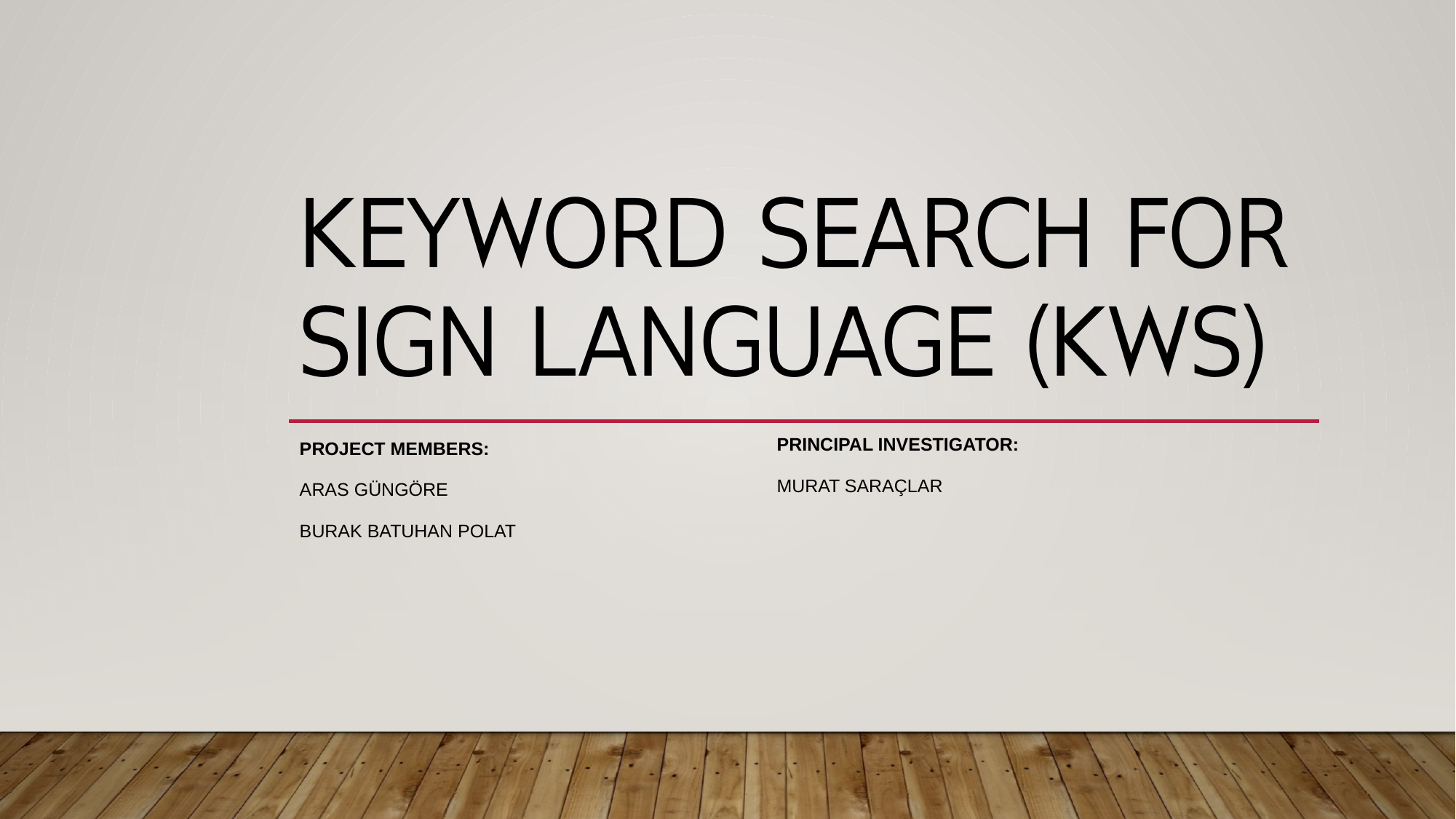

# Keyword Search For Sıgn Language (KWS)
Prıncıpal ınvestıgator:
Murat saraçlar
Project members:
Aras güngöre
Burak Batuhan polat